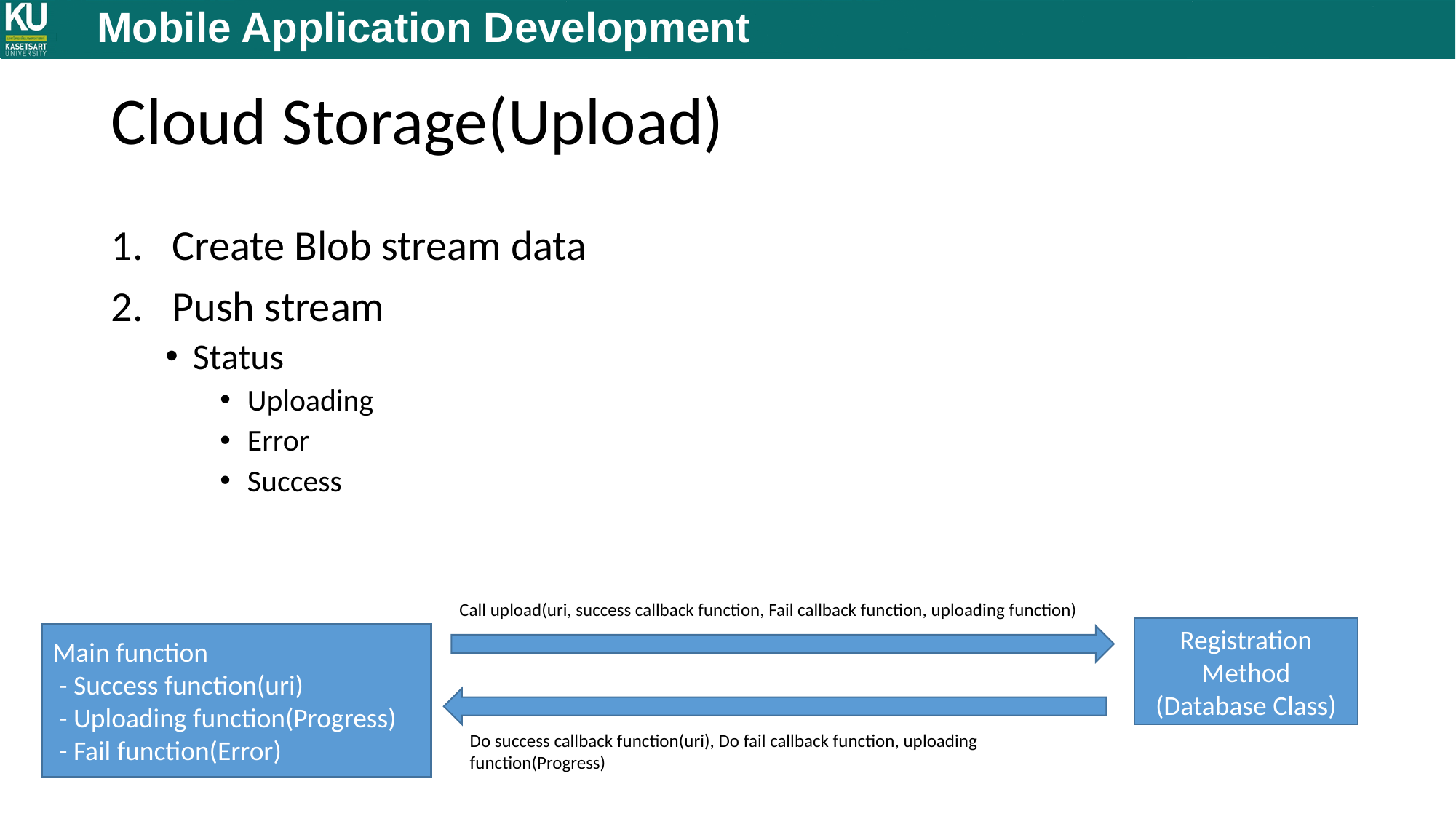

# Cloud Storage(Upload)
Create Blob stream data
Push stream
Status
Uploading
Error
Success

Call upload(uri, success callback function, Fail callback function, uploading function)
Registration Method
(Database Class)
Main function
 - Success function(uri)
 - Uploading function(Progress)
 - Fail function(Error)

Do success callback function(uri), Do fail callback function, uploading function(Progress)